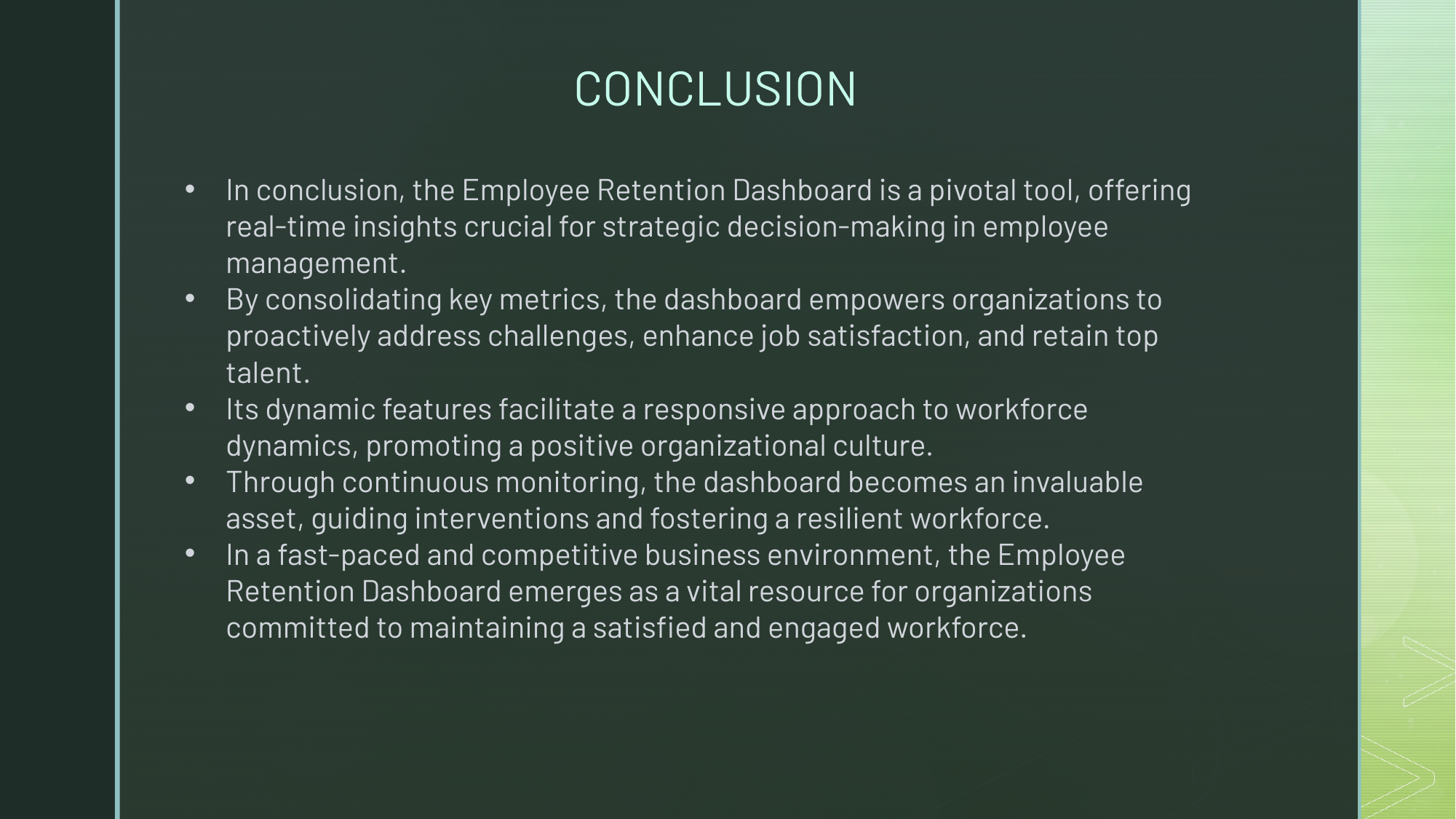

CONCLUSION
In conclusion, the Employee Retention Dashboard is a pivotal tool, offering real-time insights crucial for strategic decision-making in employee management.
By consolidating key metrics, the dashboard empowers organizations to proactively address challenges, enhance job satisfaction, and retain top talent.
Its dynamic features facilitate a responsive approach to workforce dynamics, promoting a positive organizational culture.
Through continuous monitoring, the dashboard becomes an invaluable asset, guiding interventions and fostering a resilient workforce.
In a fast-paced and competitive business environment, the Employee Retention Dashboard emerges as a vital resource for organizations committed to maintaining a satisfied and engaged workforce.